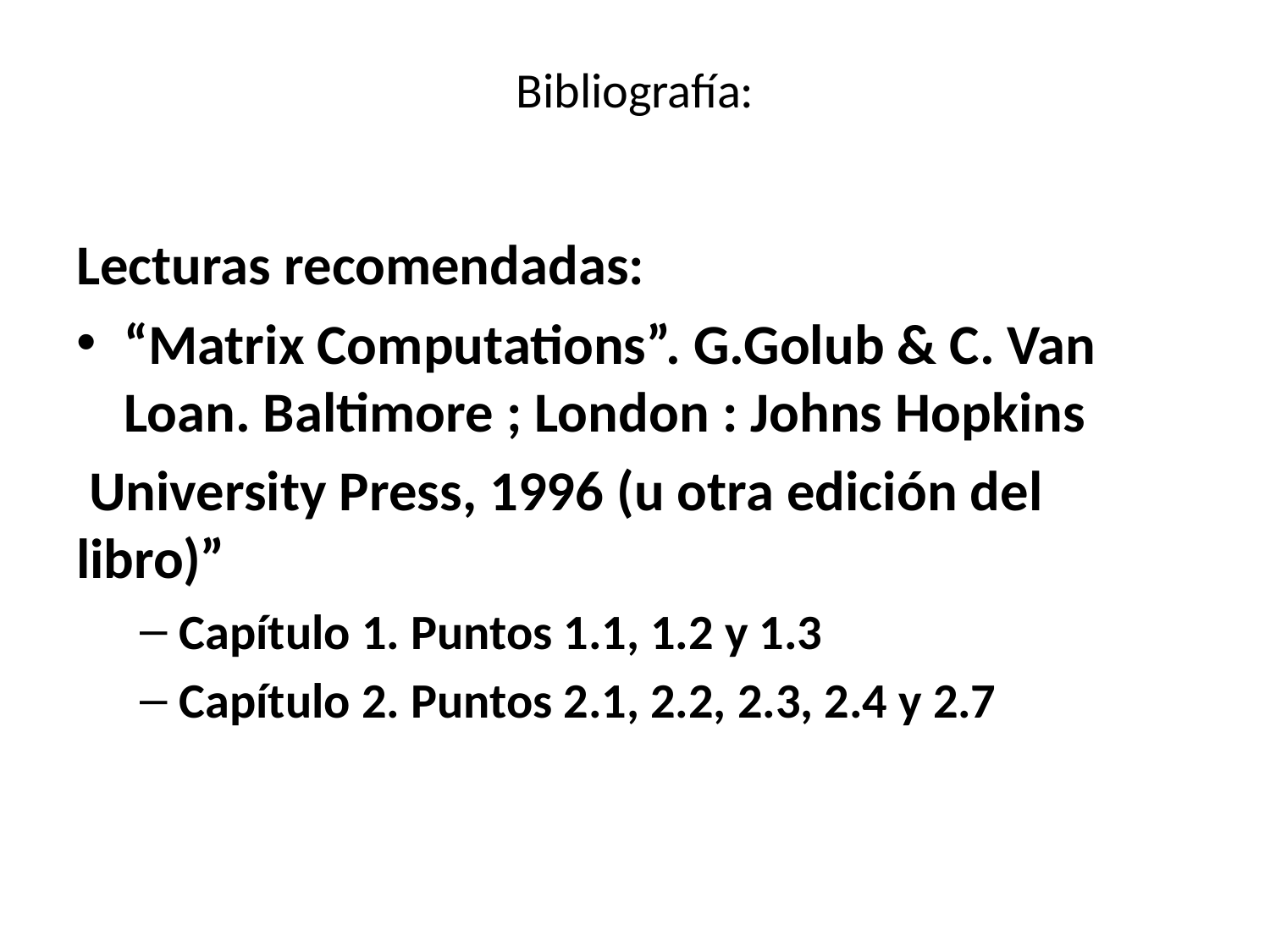

# Bibliografía:
Lecturas recomendadas:
“Matrix Computations”. G.Golub & C. Van Loan. Baltimore ; London : Johns Hopkins
 University Press, 1996 (u otra edición del libro)”
Capítulo 1. Puntos 1.1, 1.2 y 1.3
Capítulo 2. Puntos 2.1, 2.2, 2.3, 2.4 y 2.7